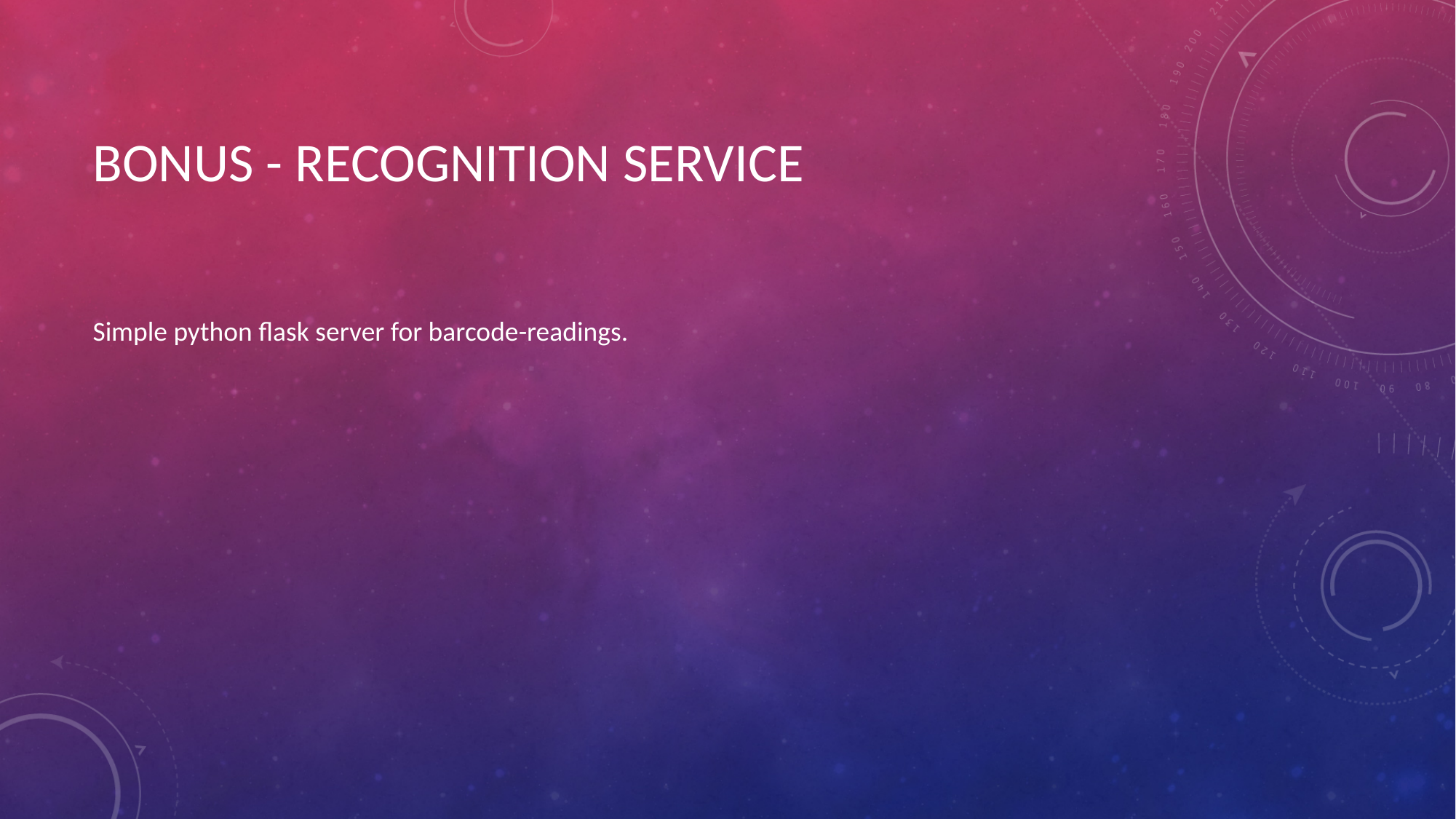

# Bonus - Recognition service
Simple python flask server for barcode-readings.